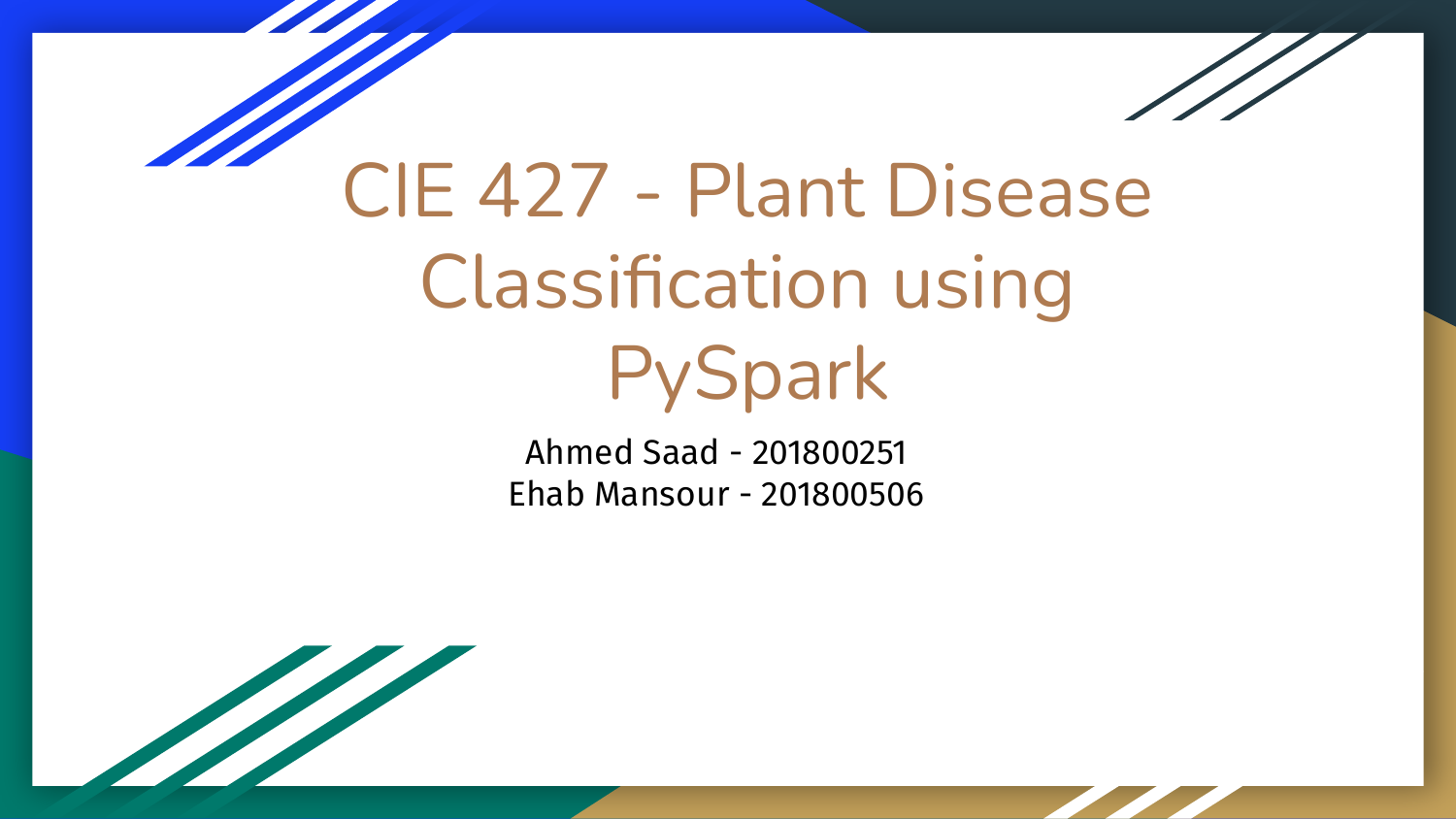

# CIE 427 - Plant Disease Classification using PySpark
Ahmed Saad - 201800251
Ehab Mansour - 201800506